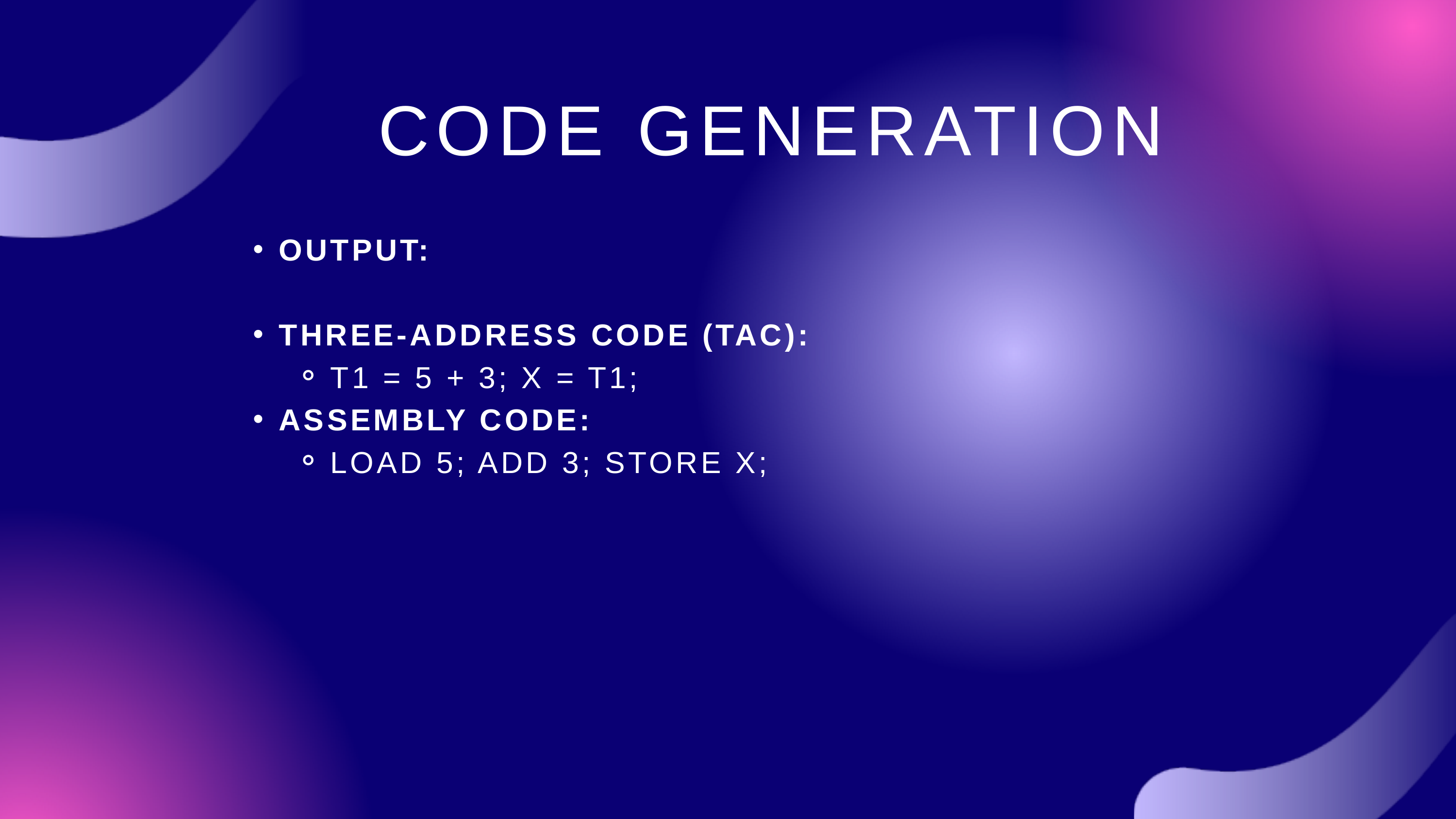

CODE GENERATION
OUTPUT:

THREE-ADDRESS CODE (TAC):
T1 = 5 + 3; X = T1;
ASSEMBLY CODE:
LOAD 5; ADD 3; STORE X;